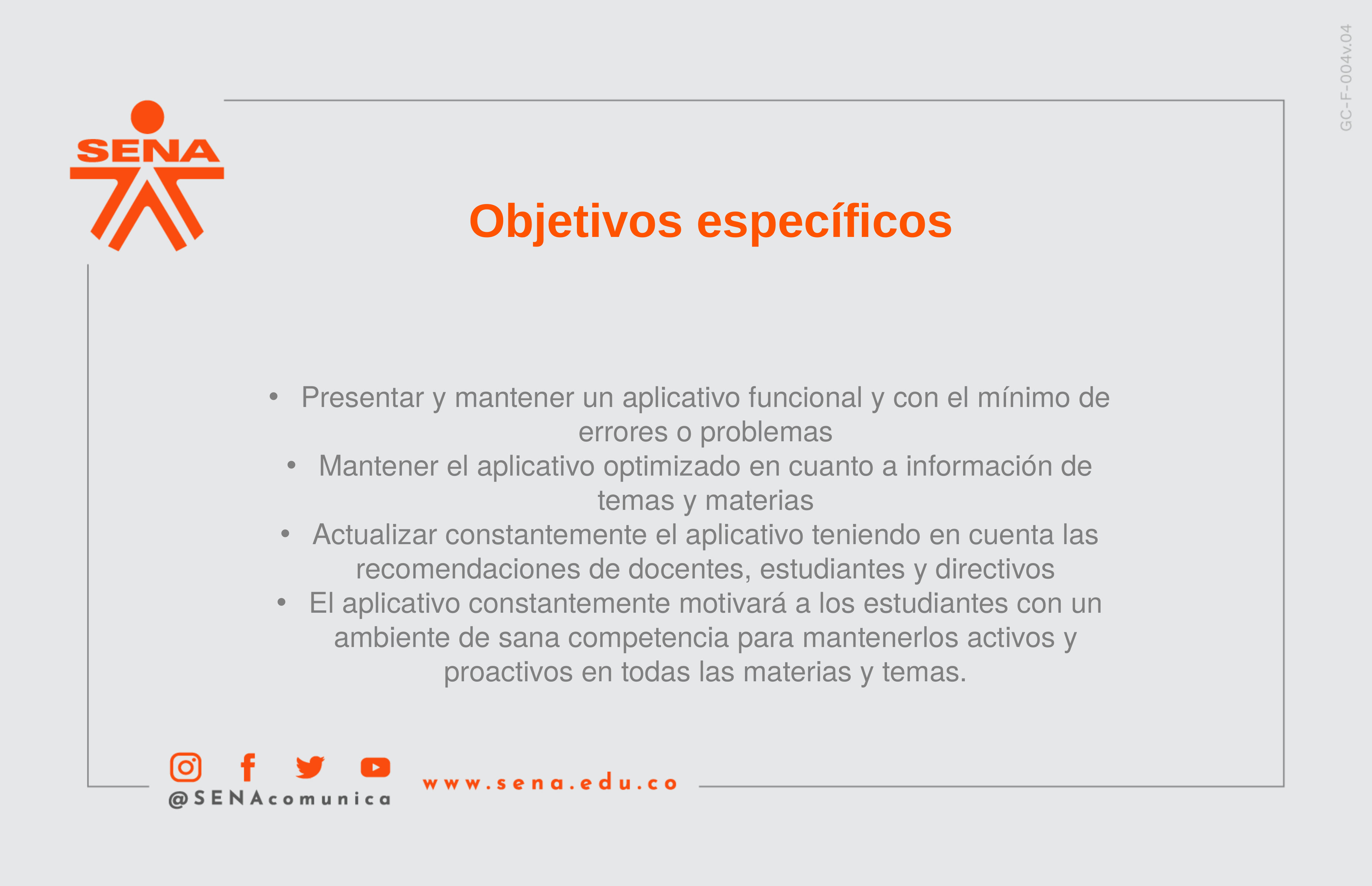

Objetivos específicos
Presentar y mantener un aplicativo funcional y con el mínimo de errores o problemas
Mantener el aplicativo optimizado en cuanto a información de temas y materias
Actualizar constantemente el aplicativo teniendo en cuenta las recomendaciones de docentes, estudiantes y directivos
El aplicativo constantemente motivará a los estudiantes con un ambiente de sana competencia para mantenerlos activos y proactivos en todas las materias y temas.